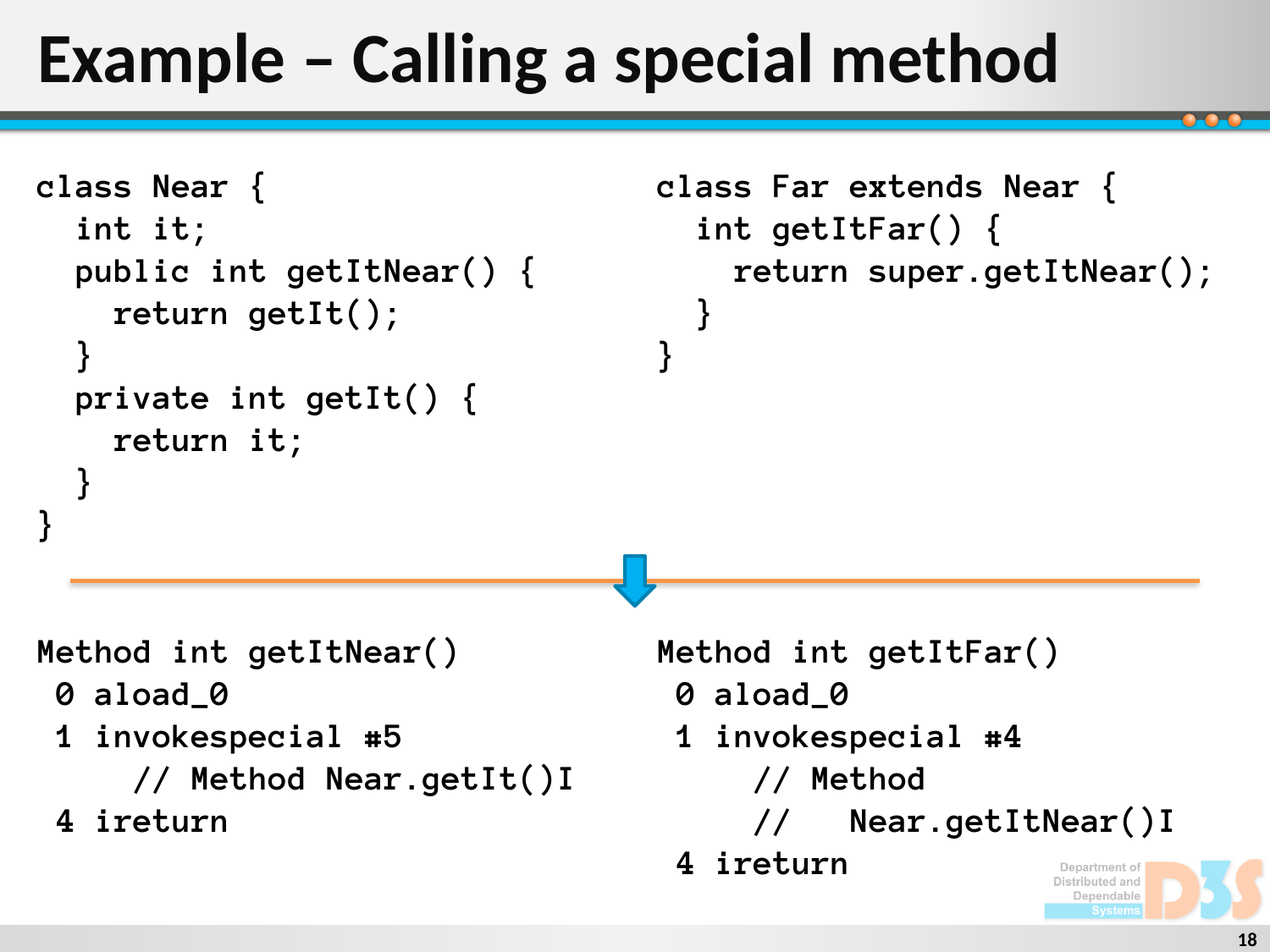

# Example – Calling a special method
class Near {
  int it;
  public int getItNear() {
    return getIt();
  }
  private int getIt() {
    return it;
  }
}

Method int getItNear()
 0 aload_0
 1 invokespecial #5
     // Method Near.getIt()I
 4 ireturn
class Far extends Near {
  int getItFar() {
    return super.getItNear();
  }
}

Method int getItFar()
 0 aload_0
 1 invokespecial #4
     // Method
     //   Near.getItNear()I
 4 ireturn

18